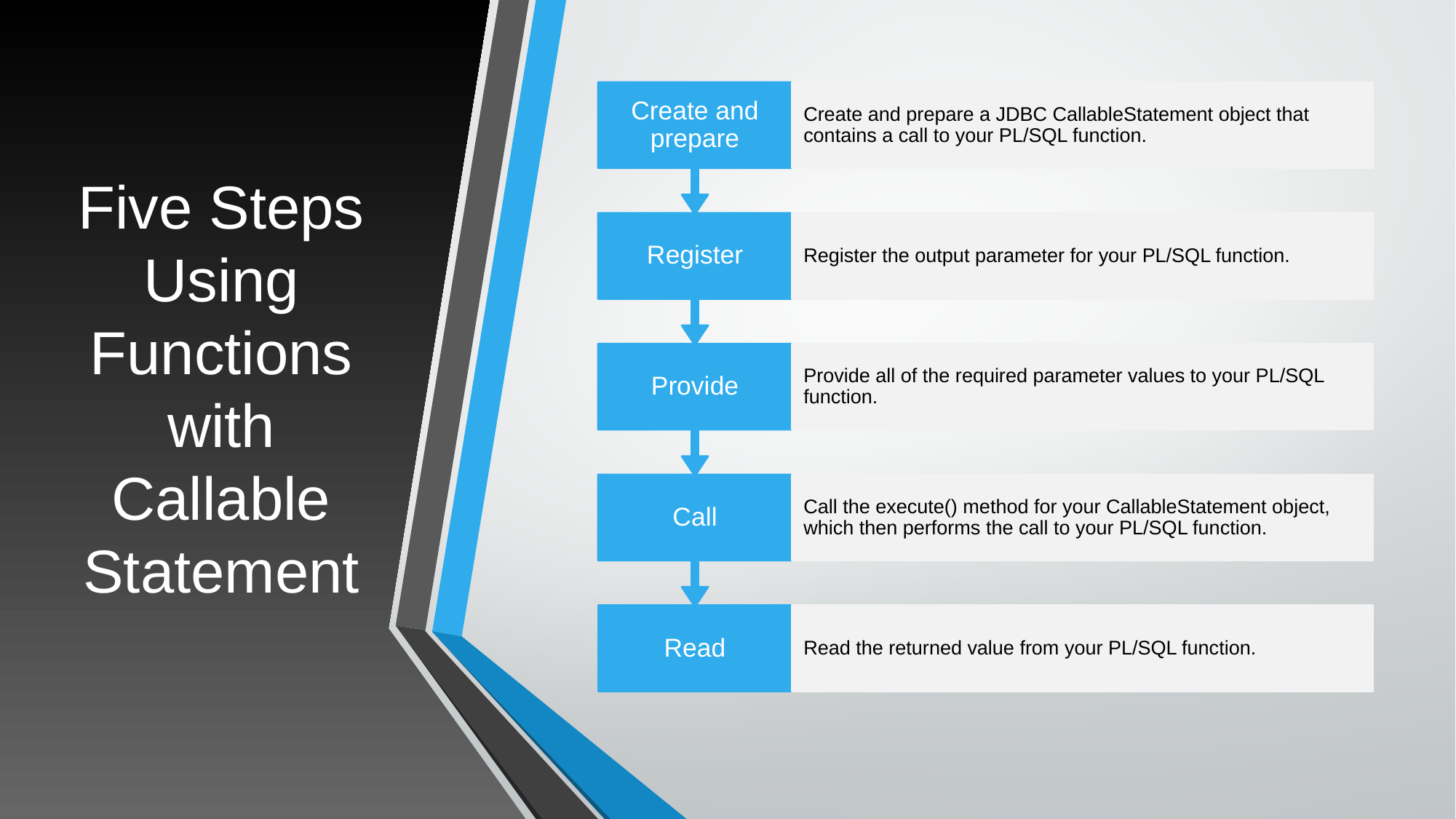

# Five Steps Using Functions with Callable Statement
Read
Read the returned value from your PL/SQL function.
Call
Call the execute() method for your CallableStatement object, which then performs the call to your PL/SQL function.
Provide
Provide all of the required parameter values to your PL/SQL function.
Register
Register the output parameter for your PL/SQL function.
Create and prepare
Create and prepare a JDBC CallableStatement object that contains a call to your PL/SQL function.